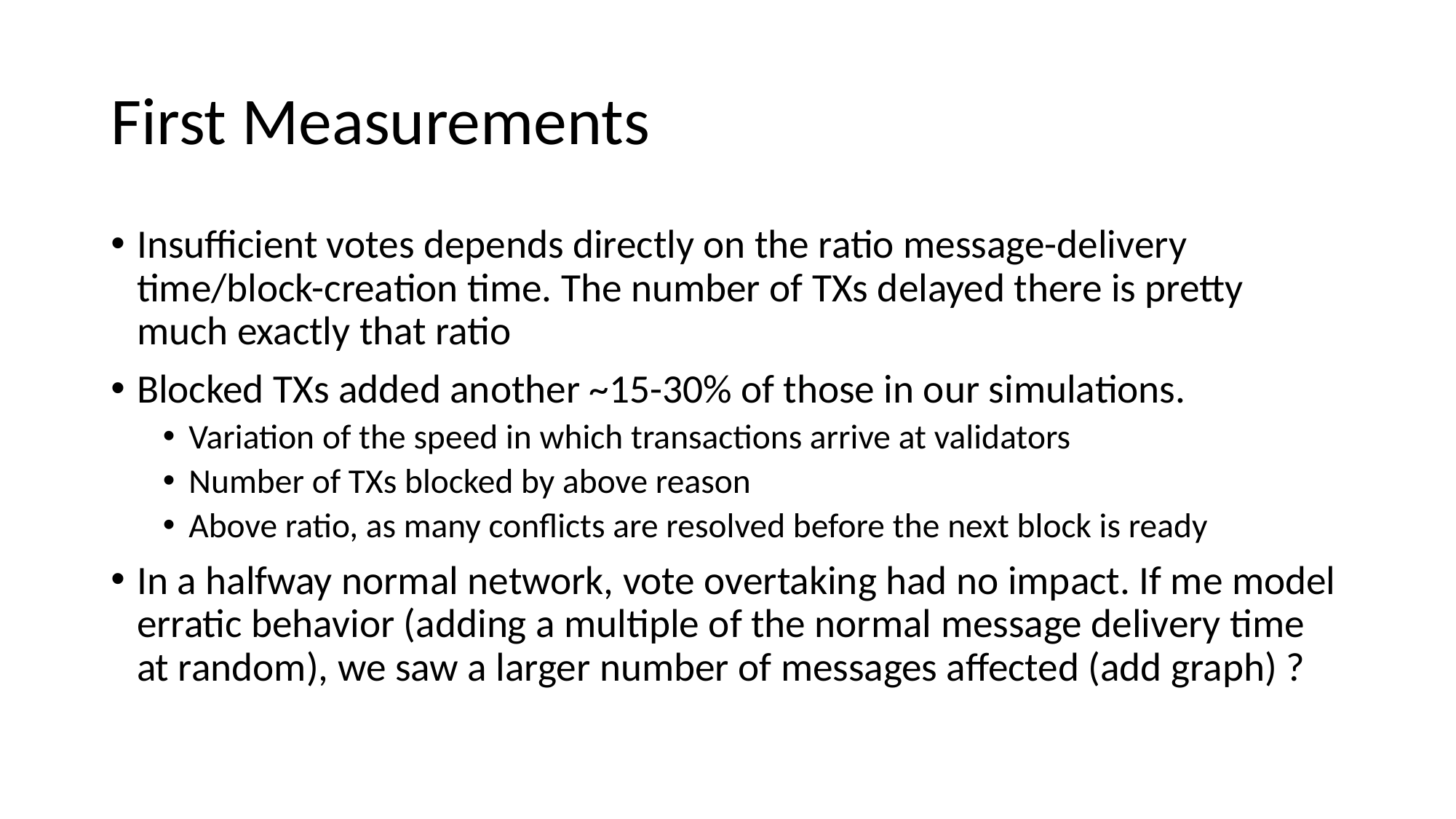

# First Measurements
Insufficient votes depends directly on the ratio message-delivery time/block-creation time. The number of TXs delayed there is pretty much exactly that ratio
Blocked TXs added another ~15-30% of those in our simulations.
Variation of the speed in which transactions arrive at validators
Number of TXs blocked by above reason
Above ratio, as many conflicts are resolved before the next block is ready
In a halfway normal network, vote overtaking had no impact. If me model erratic behavior (adding a multiple of the normal message delivery time at random), we saw a larger number of messages affected (add graph) ?